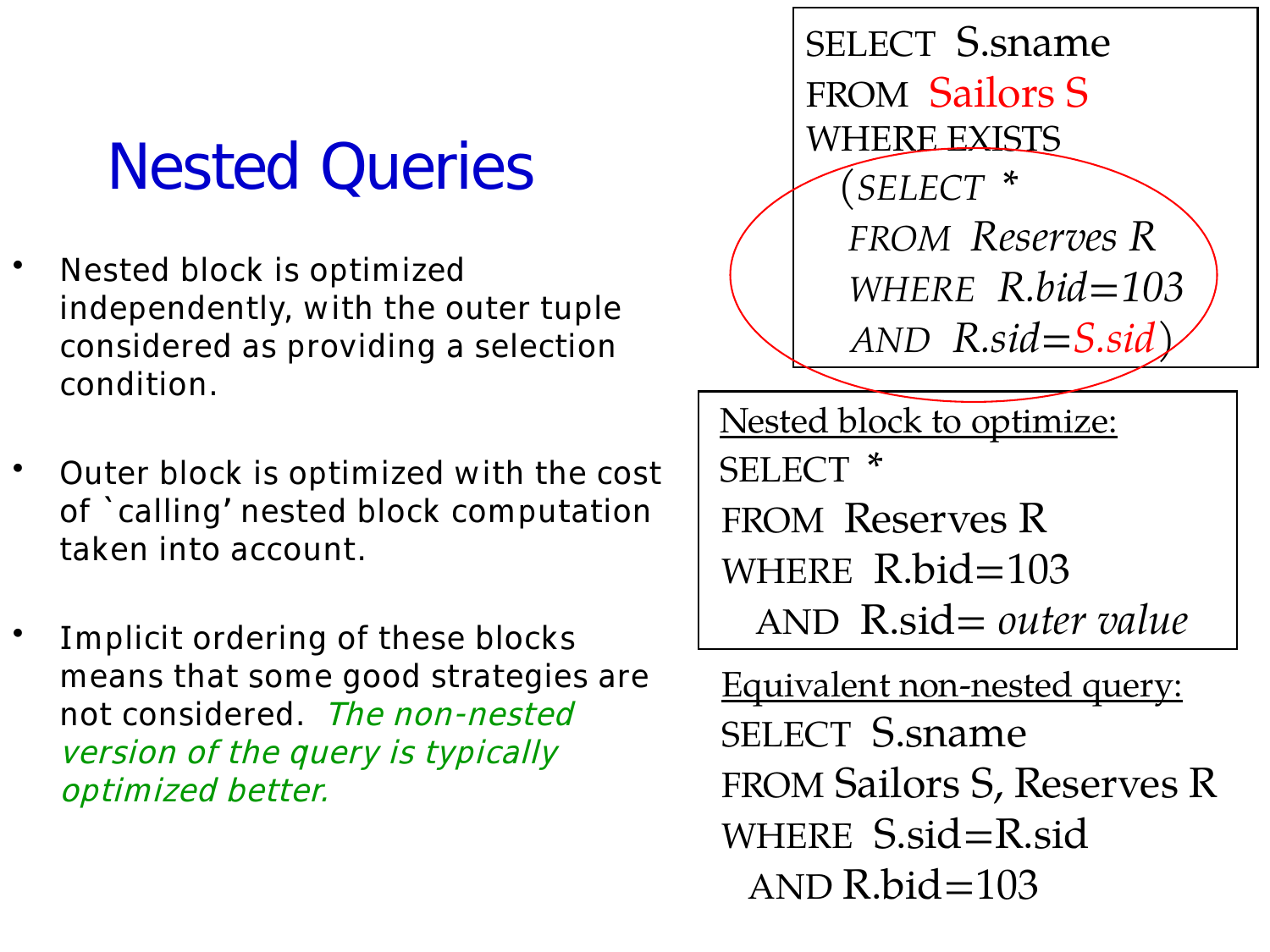

SELECT  S.sname
FROM  Sailors S
WHERE EXISTS
   (SELECT  *
    FROM  Reserves R
    WHERE  R.bid=103
     AND  R.sid=S.sid)
# Nested Queries

Nested block is optimized independently, with the outer tuple considered as providing a selection condition.

Outer block is optimized with the cost of `calling’ nested block computation taken into account.

Implicit ordering of these blocks means that some good strategies are not considered.  The non-nested version of the query is typically optimized better.
 Nested block to optimize:
 SELECT  *
 FROM  Reserves R
 WHERE  R.bid=103
     AND  R.sid= outer value
Equivalent non-nested query:
SELECT  S.sname
FROM Sailors S, Reserves R
WHERE  S.sid=R.sid
   AND R.bid=103